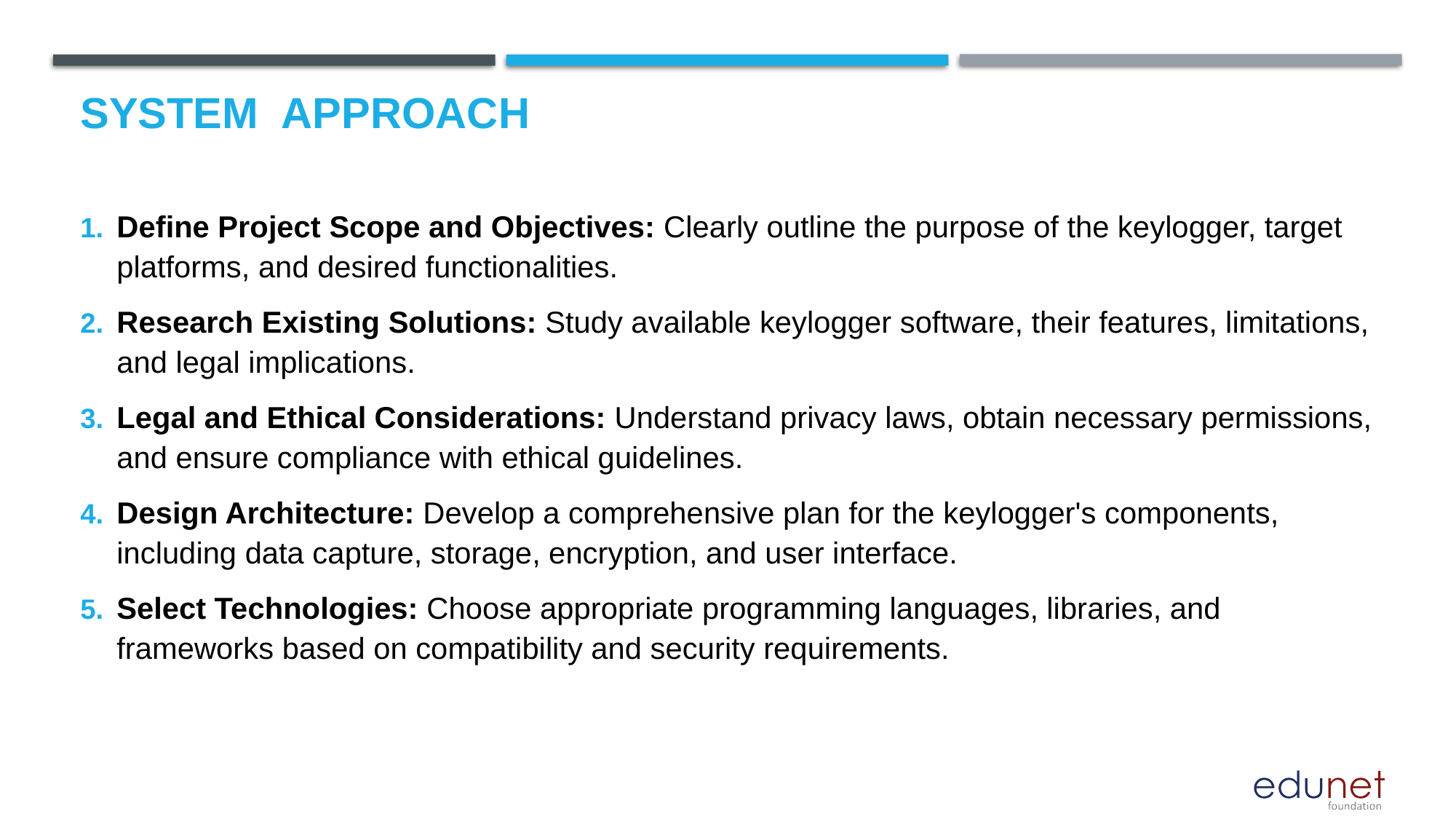

# System  Approach
Define Project Scope and Objectives: Clearly outline the purpose of the keylogger, target platforms, and desired functionalities.
Research Existing Solutions: Study available keylogger software, their features, limitations, and legal implications.
Legal and Ethical Considerations: Understand privacy laws, obtain necessary permissions, and ensure compliance with ethical guidelines.
Design Architecture: Develop a comprehensive plan for the keylogger's components, including data capture, storage, encryption, and user interface.
Select Technologies: Choose appropriate programming languages, libraries, and frameworks based on compatibility and security requirements.